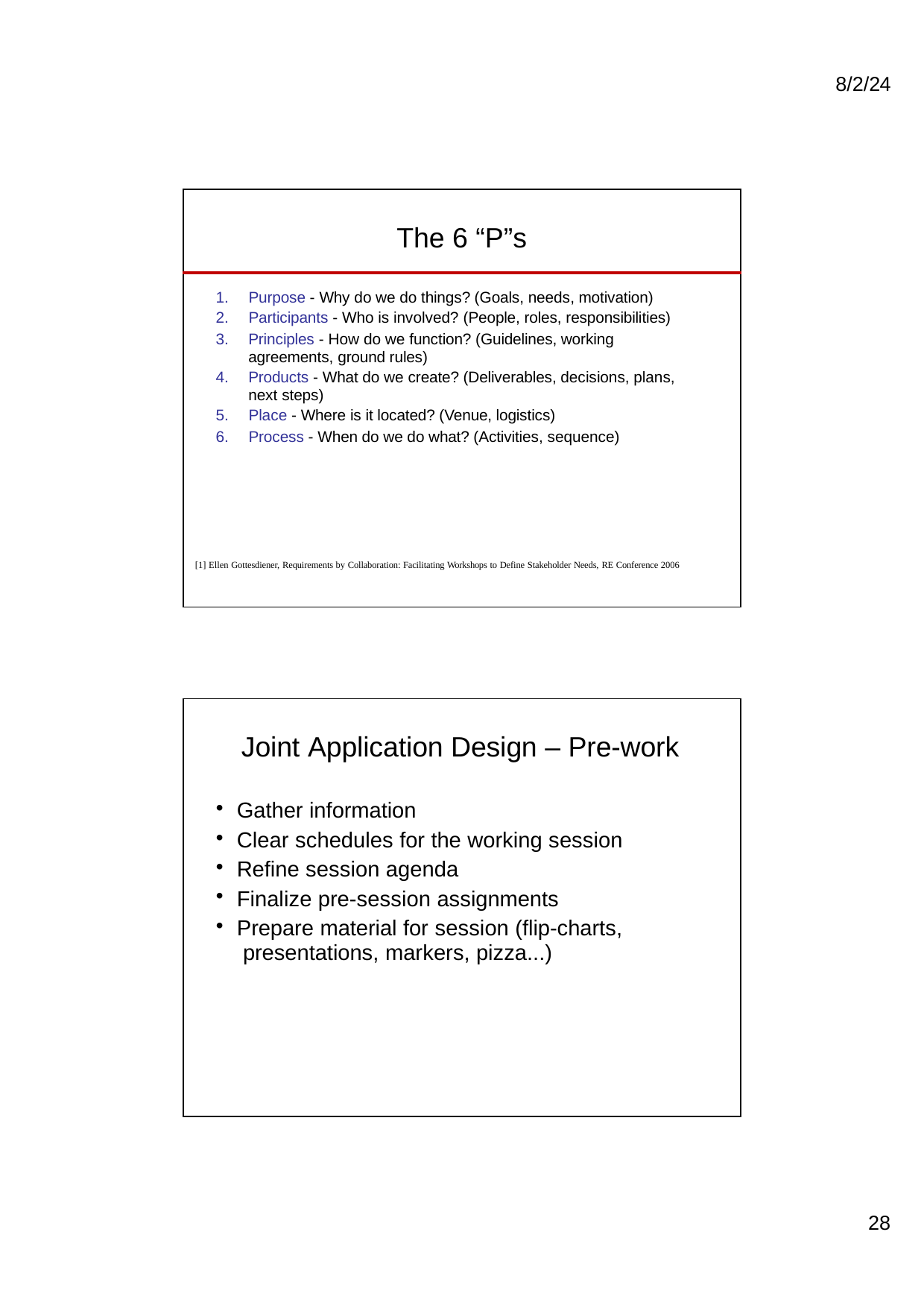

8/2/24
| The 6 “P”s |  |
| --- | --- |
| Purpose - Why do we do things? (Goals, needs, motivation) Participants - Who is involved? (People, roles, responsibilities) Principles - How do we function? (Guidelines, working agreements, ground rules) Products - What do we create? (Deliverables, decisions, plans, next steps) Place - Where is it located? (Venue, logistics) Process - When do we do what? (Activities, sequence) [1] Ellen Gottesdiener, Requirements by Collaboration: Facilitating Workshops to Define Stakeholder Needs, RE Conference 2006 |  |
| Joint Application Design – Pre-work |  |
| --- | --- |
| Gather information Clear schedules for the working session Refine session agenda Finalize pre-session assignments Prepare material for session (flip-charts, presentations, markers, pizza...) |  |
28